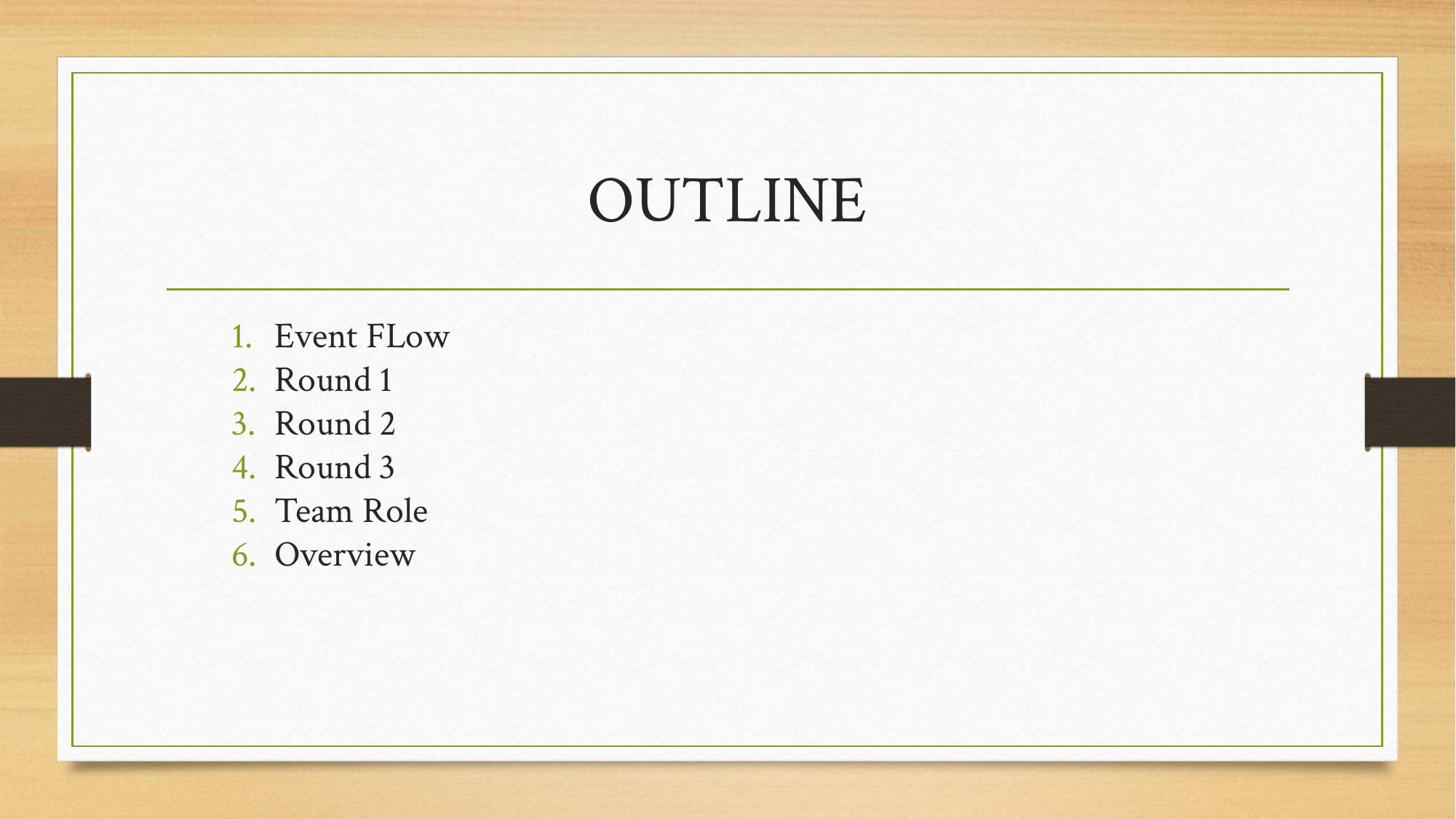

# OUTLINE
Event FLow
Round 1
Round 2
Round 3
Team Role
Overview